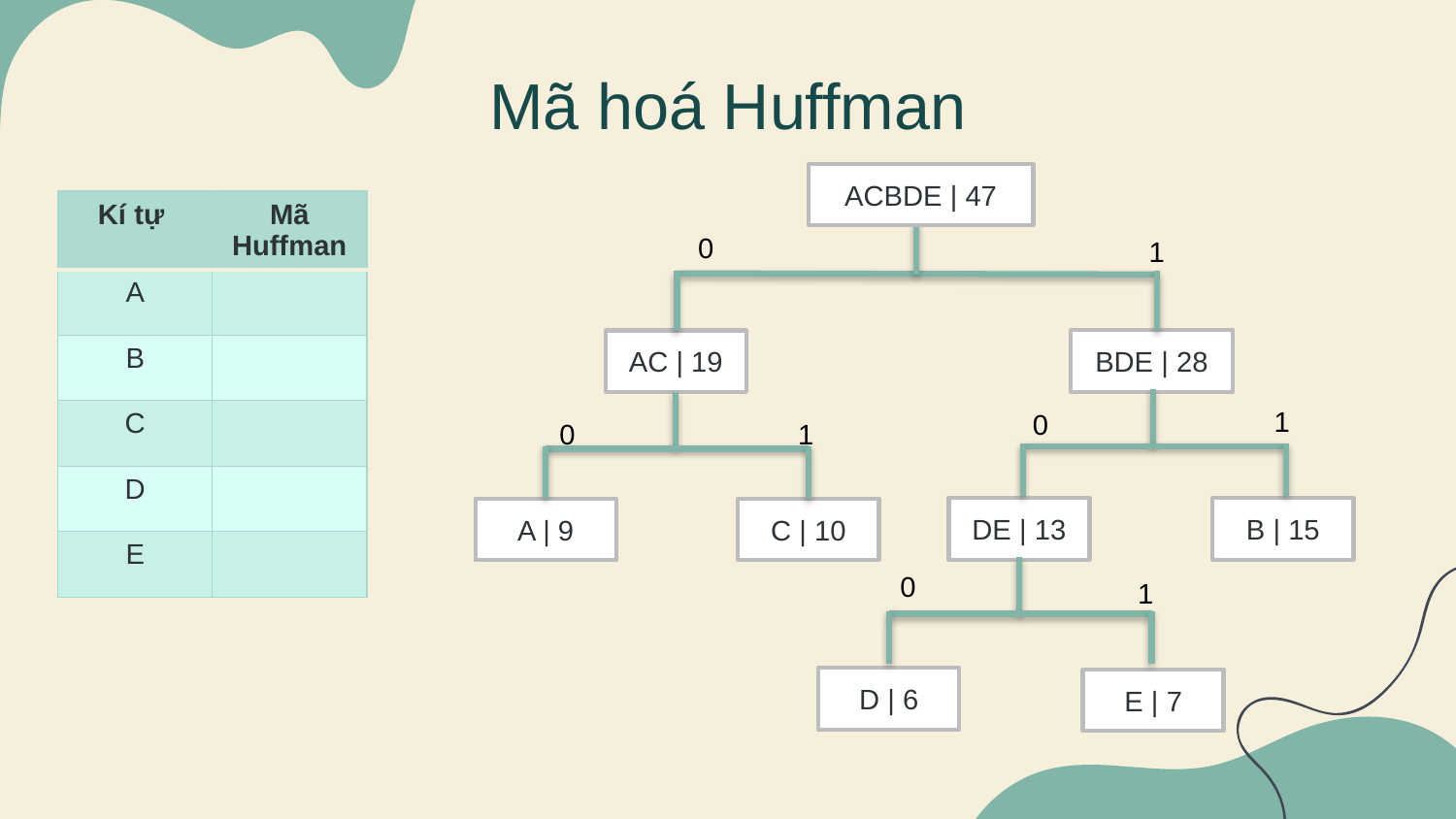

Mã hoá Huffman
ACBDE | 47
| Kí tự | Mã Huffman |
| --- | --- |
| A |  |
| B |  |
| C |  |
| D |  |
| E |  |
0
1
BDE | 28
AC | 19
1
0
1
0
DE | 13
B | 15
A | 9
C | 10
0
1
D | 6
E | 7